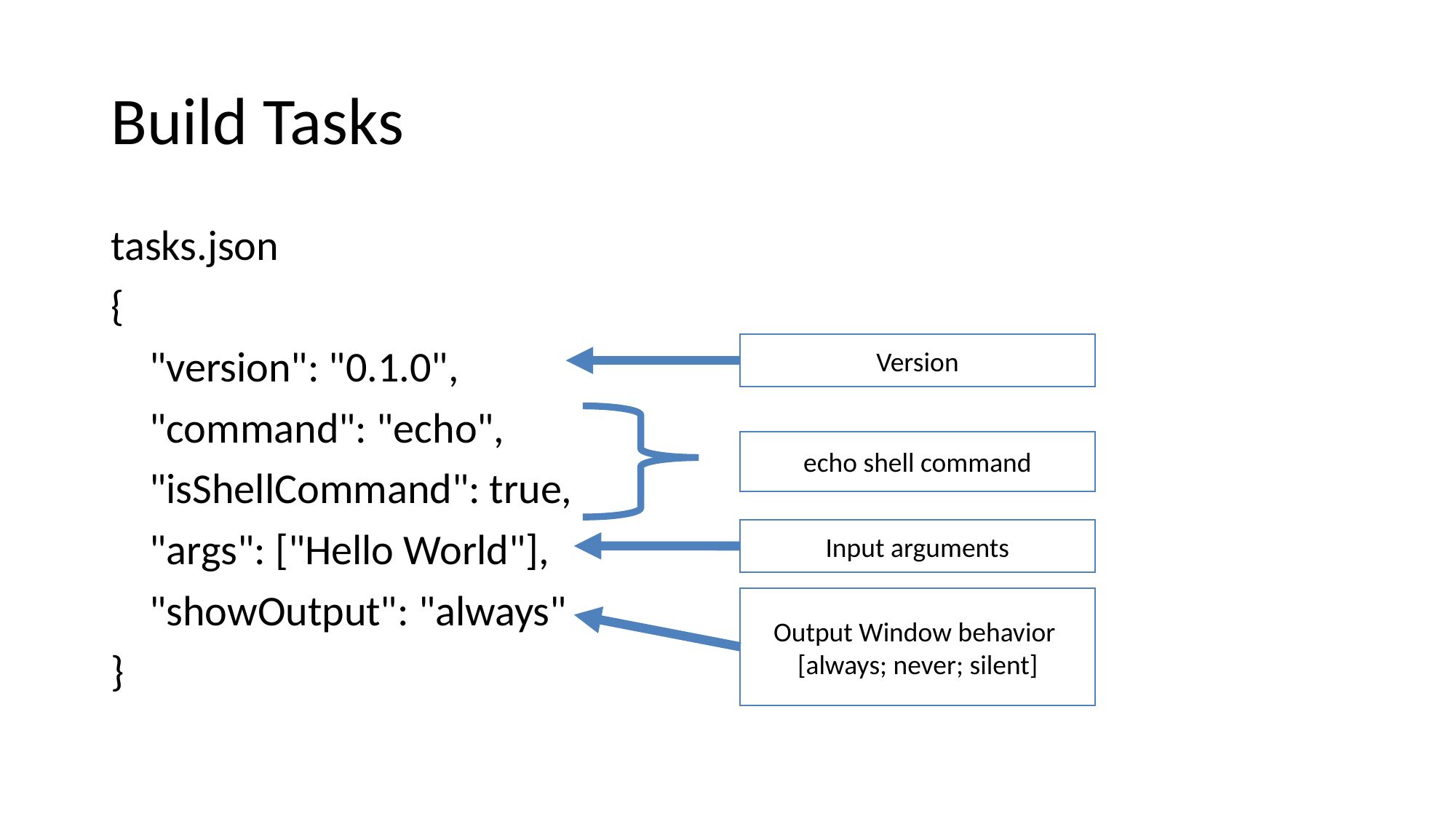

# Build Tasks
tasks.json
{
    "version": "0.1.0",
    "command": "echo",
    "isShellCommand": true,
    "args": ["Hello World"],
    "showOutput": "always"
}
Version

echo shell command
Input arguments
Output Window behavior
[always; never; silent]